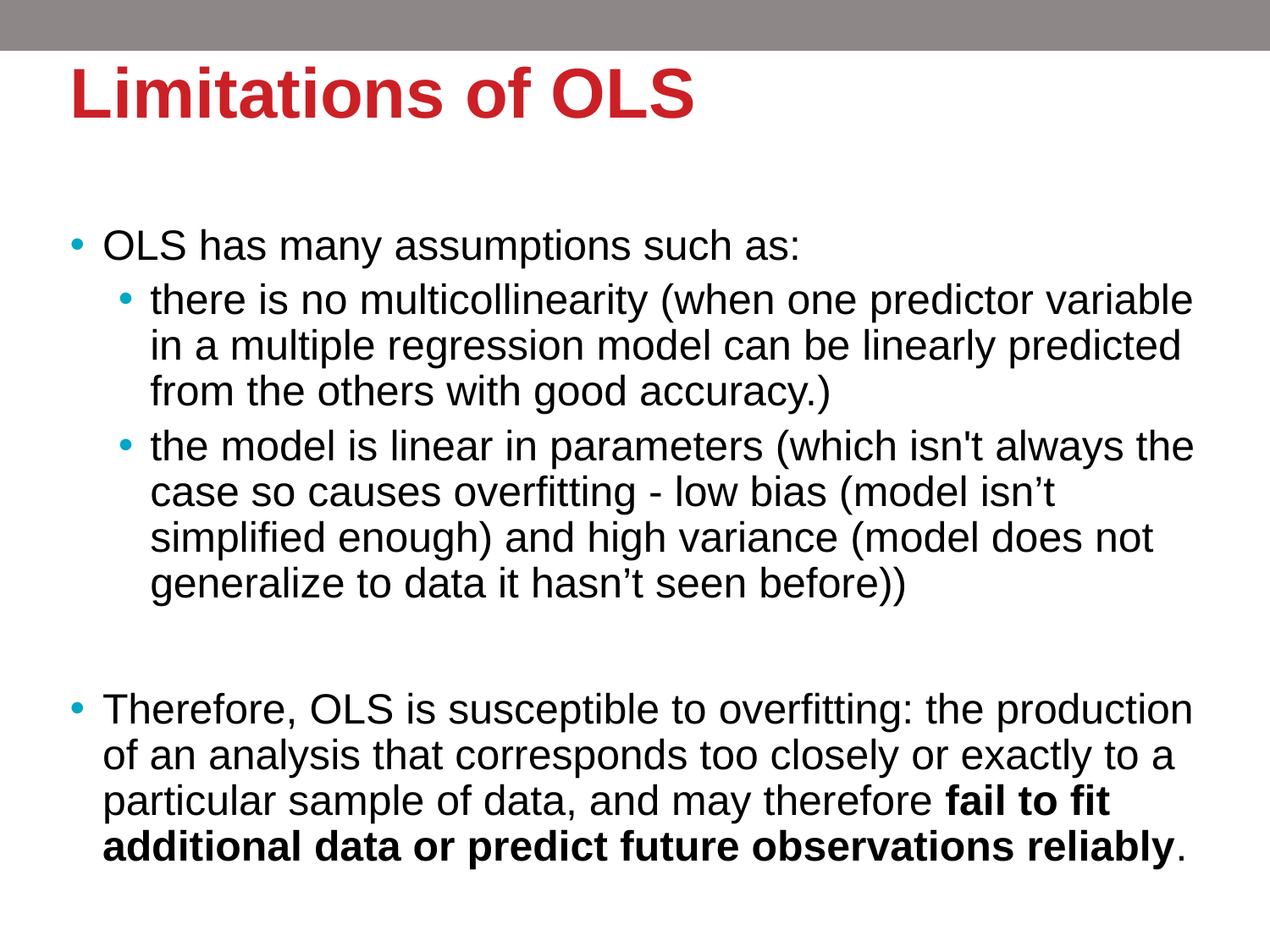

# Limitations of OLS
OLS has many assumptions such as:
there is no multicollinearity (when one predictor variable in a multiple regression model can be linearly predicted from the others with good accuracy.)
the model is linear in parameters (which isn't always the case so causes overfitting - low bias (model isn’t simplified enough) and high variance (model does not generalize to data it hasn’t seen before))

Therefore, OLS is susceptible to overfitting: the production of an analysis that corresponds too closely or exactly to a particular sample of data, and may therefore fail to fit additional data or predict future observations reliably.